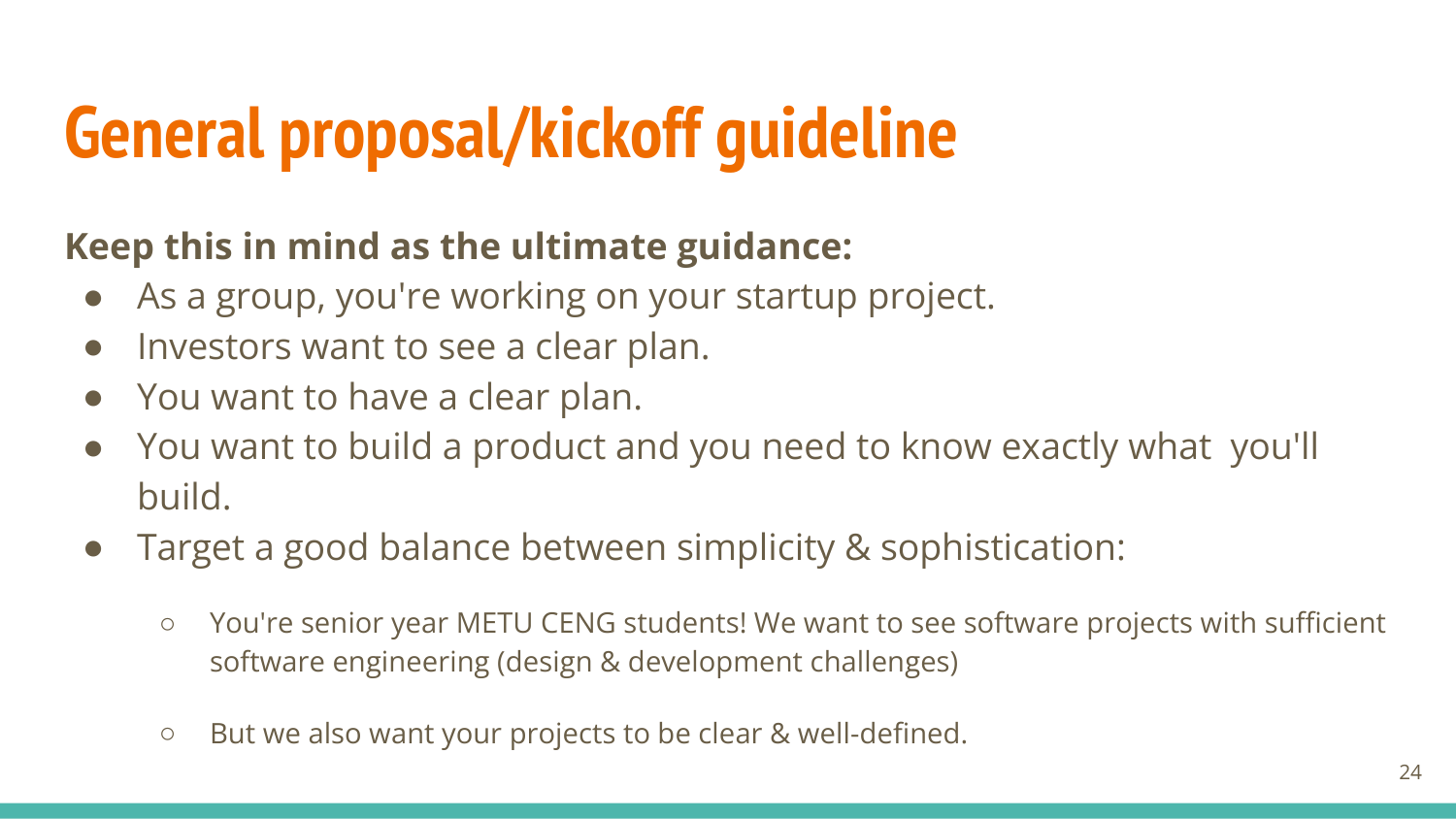

# General proposal/kickoff guideline
Keep this in mind as the ultimate guidance:
As a group, you're working on your startup project.
Investors want to see a clear plan.
You want to have a clear plan.
You want to build a product and you need to know exactly what  you'll build.
Target a good balance between simplicity & sophistication:
You're senior year METU CENG students! We want to see software projects with sufficient software engineering (design & development challenges)
But we also want your projects to be clear & well-defined.
24